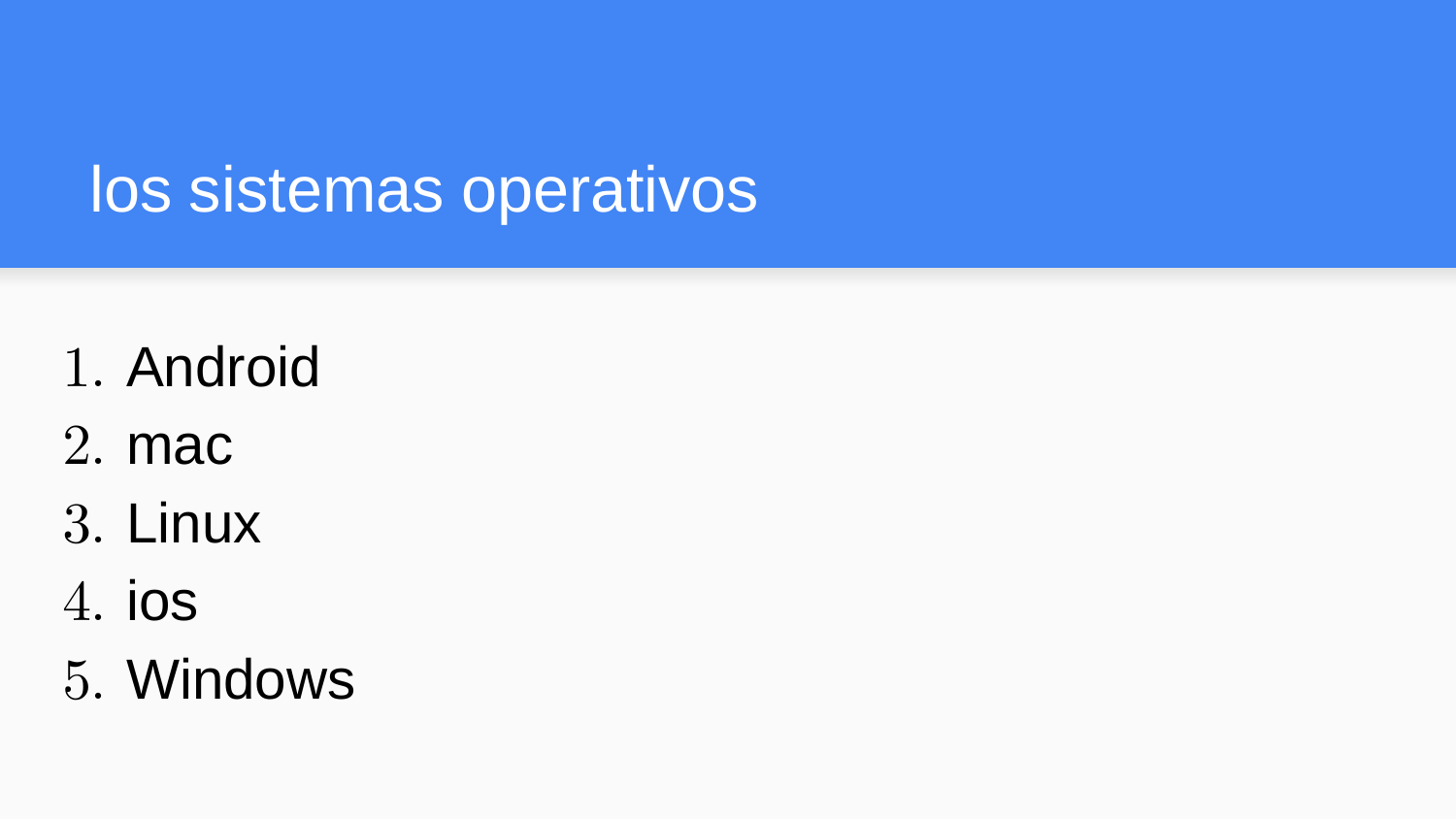

# los sistemas operativos
Android
mac
Linux
ios
Windows